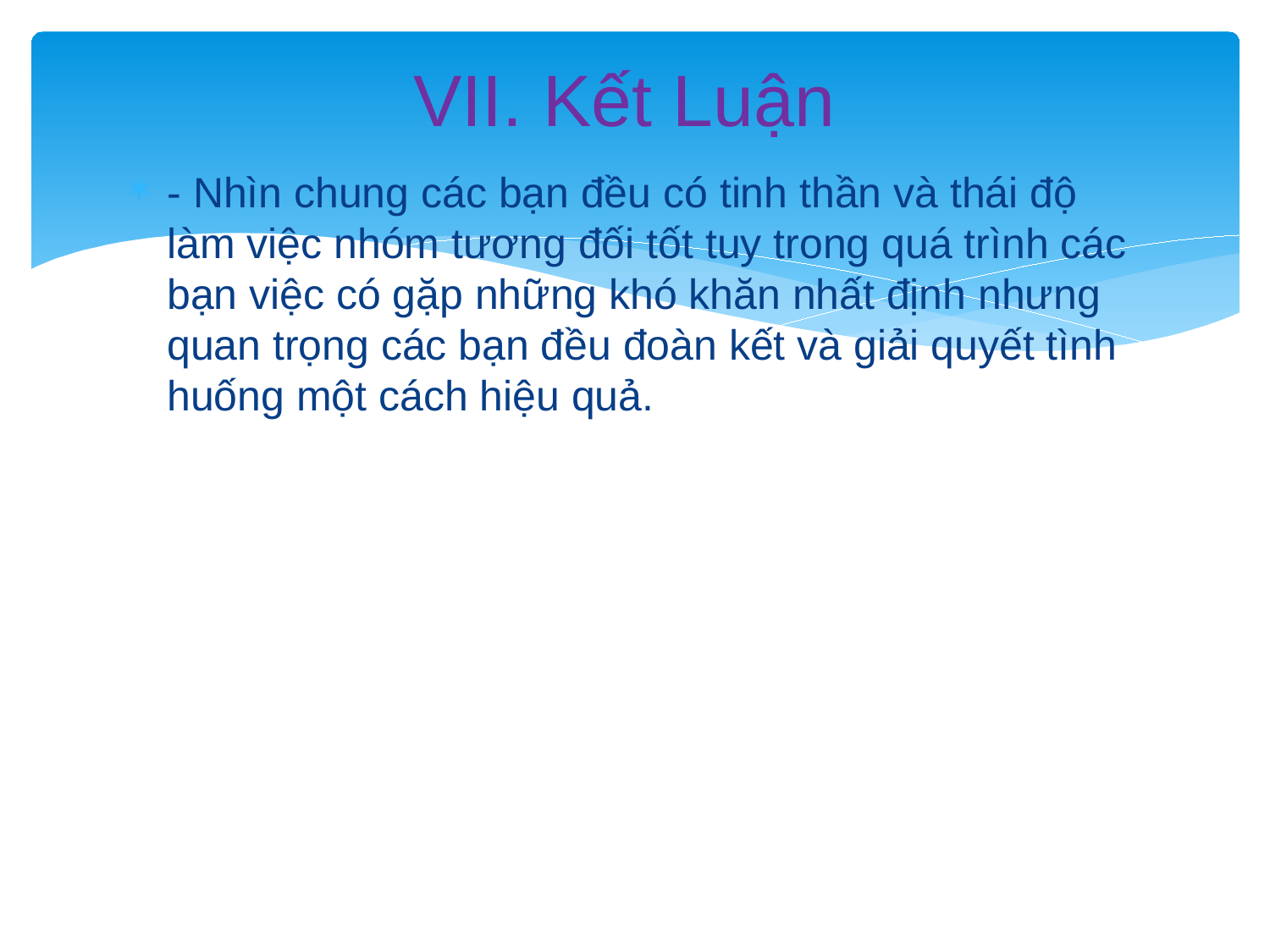

# VII. Kết Luận
- Nhìn chung các bạn đều có tinh thần và thái độ làm việc nhóm tương đối tốt tuy trong quá trình các bạn việc có gặp những khó khăn nhất định nhưng quan trọng các bạn đều đoàn kết và giải quyết tình huống một cách hiệu quả.